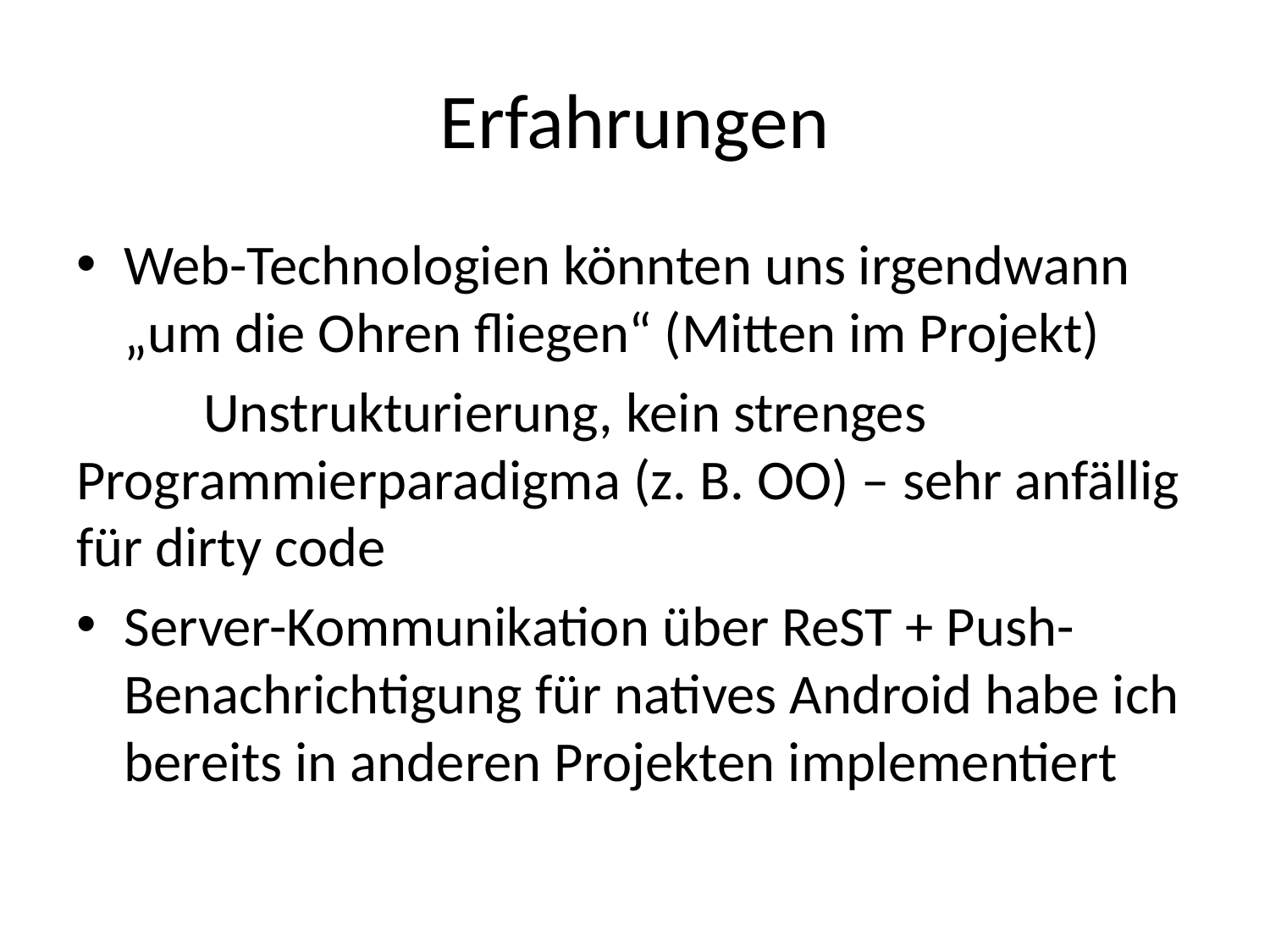

# Erfahrungen
Web-Technologien könnten uns irgendwann „um die Ohren fliegen“ (Mitten im Projekt)
	Unstrukturierung, kein strenges Programmierparadigma (z. B. OO) – sehr anfällig für dirty code
Server-Kommunikation über ReST + Push-Benachrichtigung für natives Android habe ich bereits in anderen Projekten implementiert